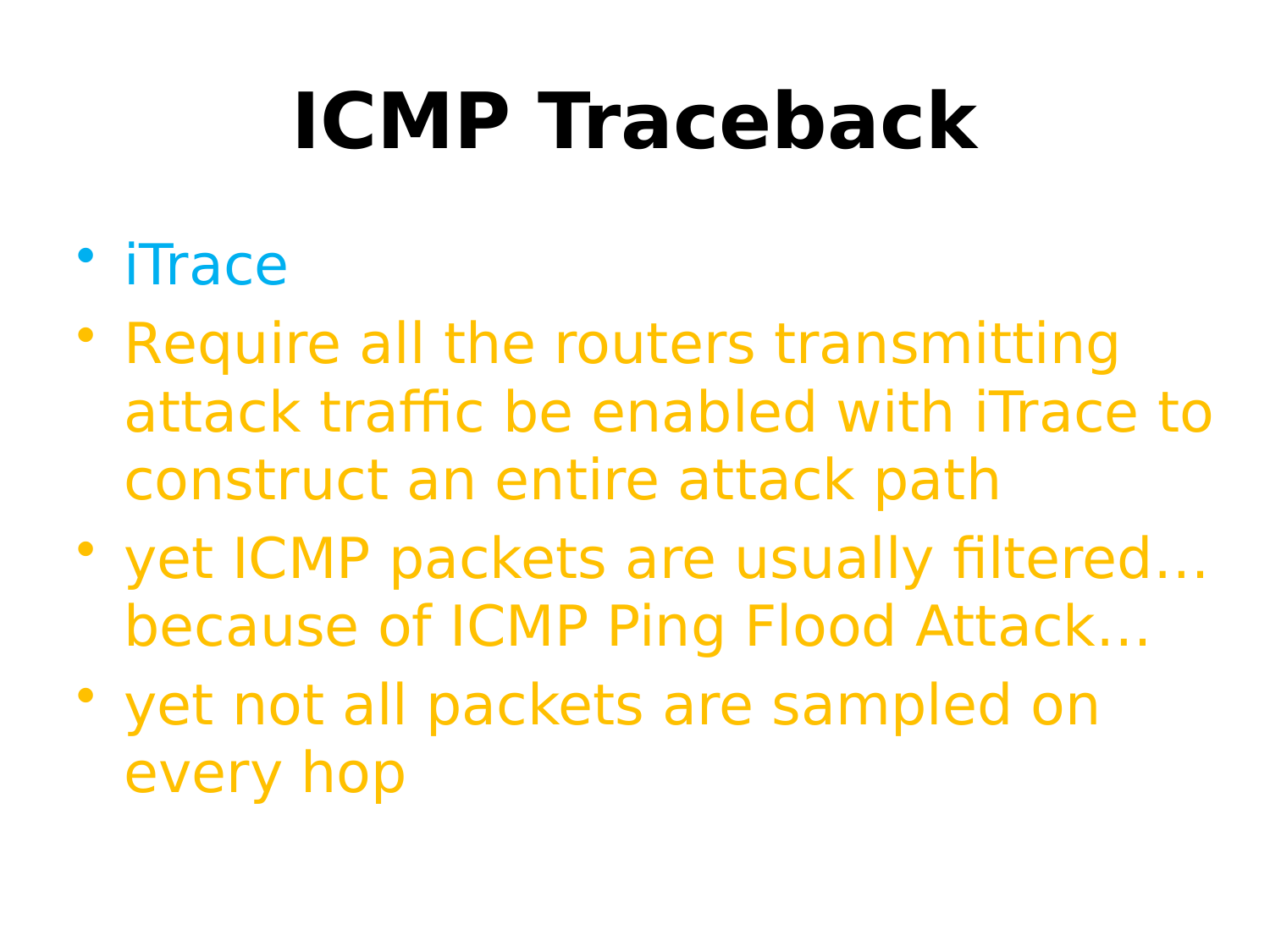

# ICMP Traceback
iTrace
Require all the routers transmitting attack traffic be enabled with iTrace to construct an entire attack path
yet ICMP packets are usually filtered… because of ICMP Ping Flood Attack…
yet not all packets are sampled on every hop